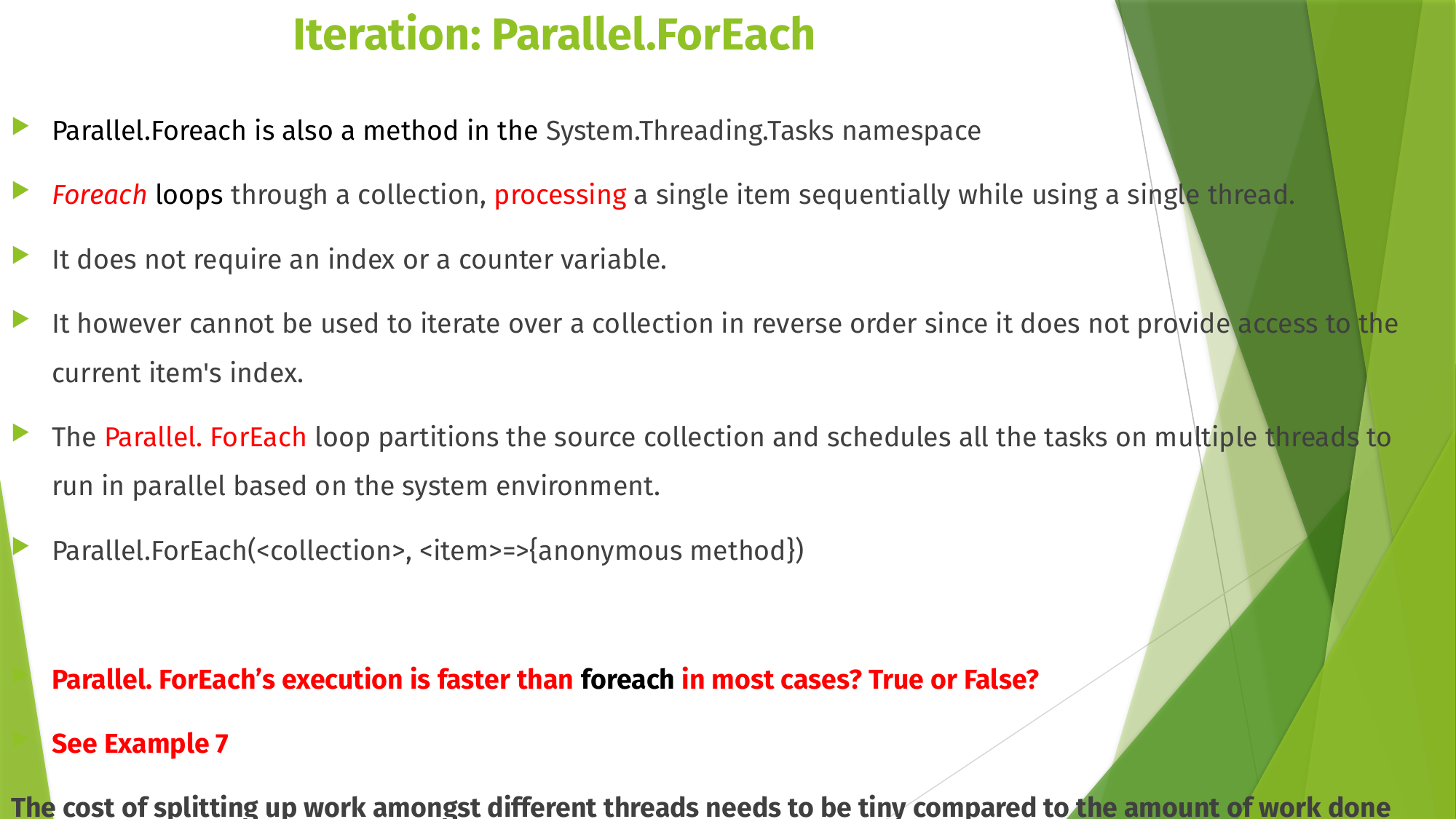

# Iteration: Parallel.ForEach
Parallel.Foreach is also a method in the System.Threading.Tasks namespace
Foreach loops through a collection, processing a single item sequentially while using a single thread.
It does not require an index or a counter variable.
It however cannot be used to iterate over a collection in reverse order since it does not provide access to the current item's index.
The Parallel. ForEach loop partitions the source collection and schedules all the tasks on multiple threads to run in parallel based on the system environment.
Parallel.ForEach(<collection>, <item>=>{anonymous method})

Parallel. ForEach’s execution is faster than foreach in most cases? True or False?
See Example 7
The cost of splitting up work amongst different threads needs to be tiny compared to the amount of work done per thread.